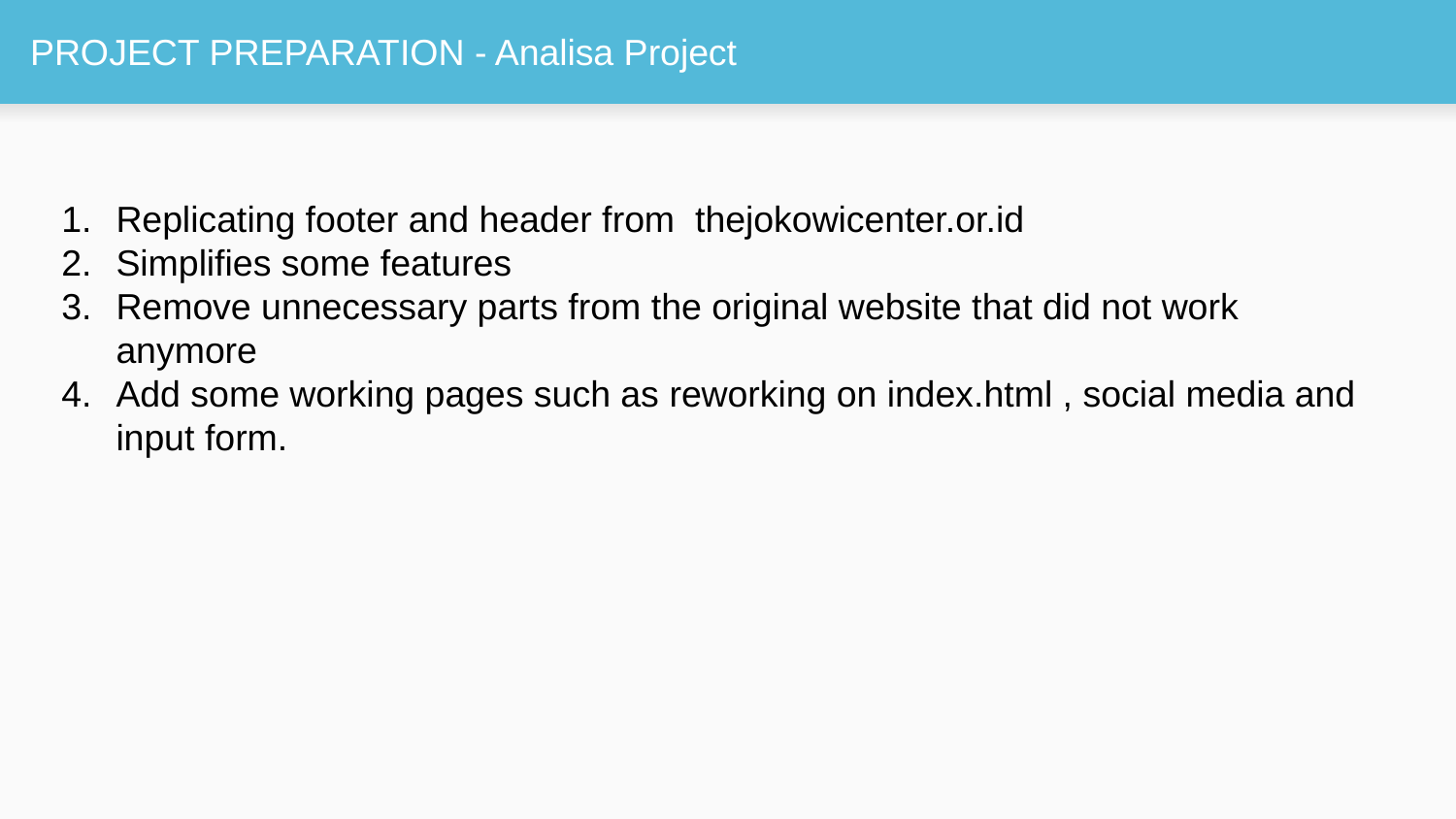

# PROJECT PREPARATION - Analisa Project
Replicating footer and header from  thejokowicenter.or.id
Simplifies some features
Remove unnecessary parts from the original website that did not work anymore
Add some working pages such as reworking on index.html , social media and input form.